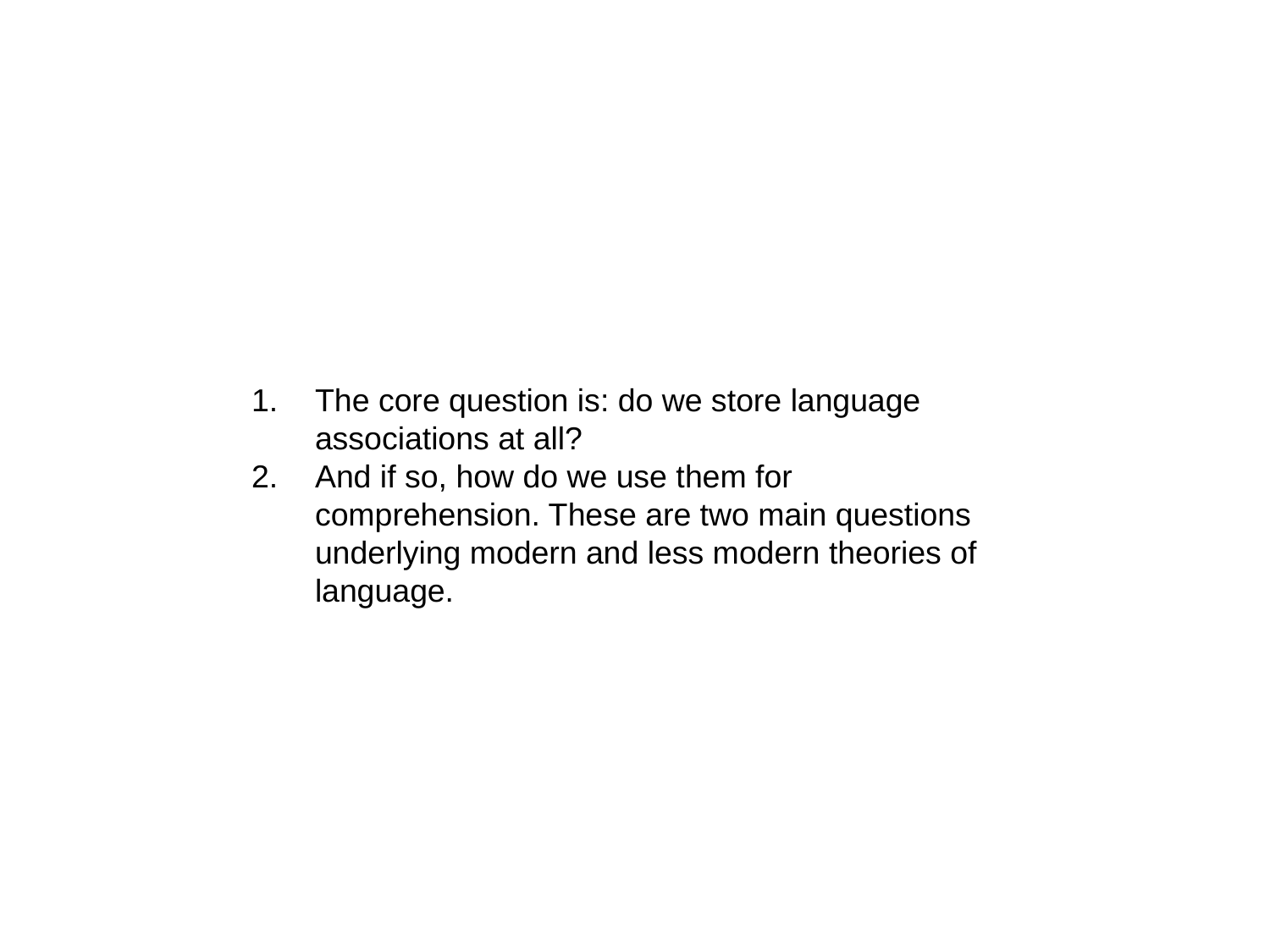

The core question is: do we store language associations at all?
And if so, how do we use them for comprehension. These are two main questions underlying modern and less modern theories of language.